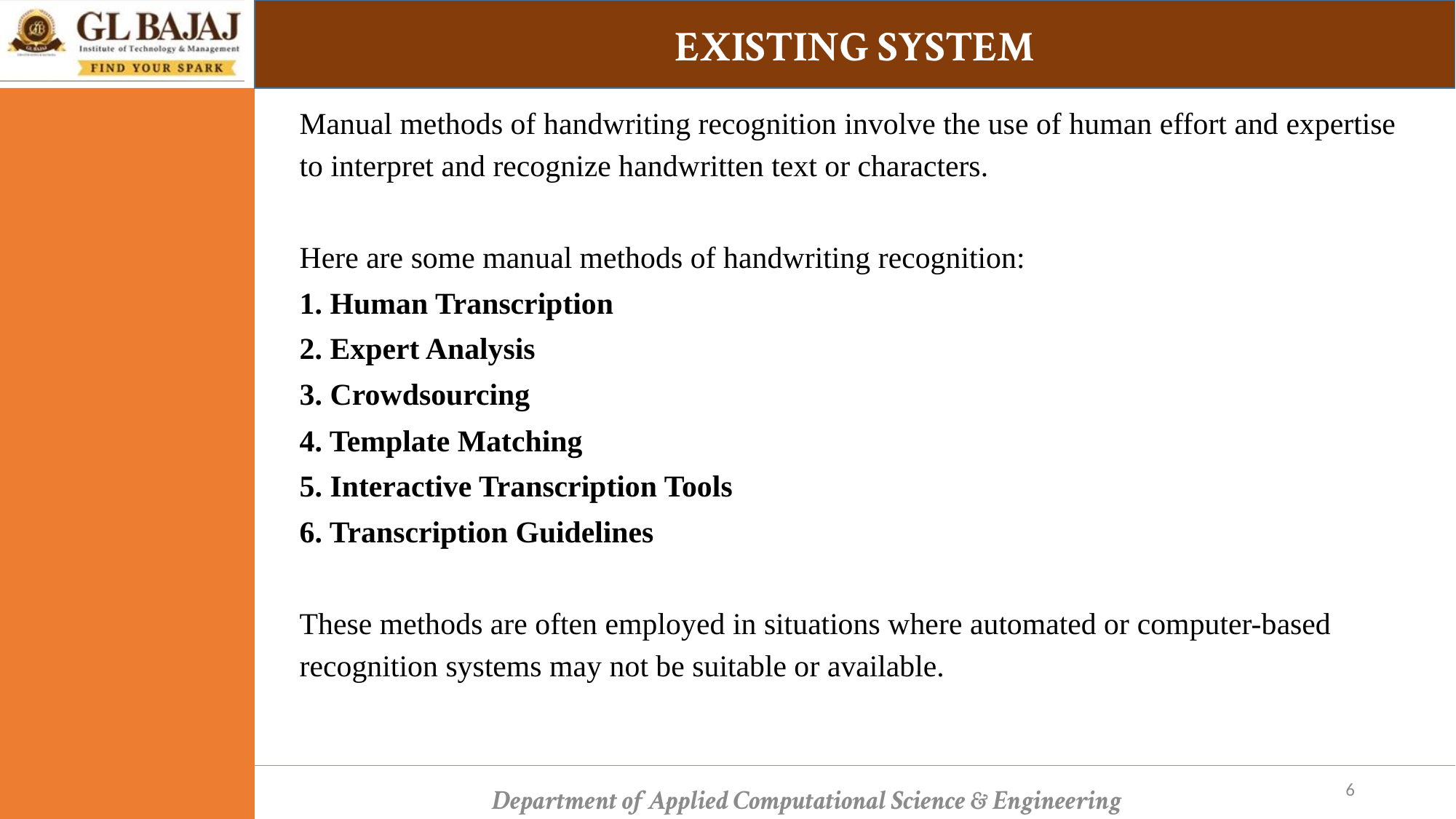

EXISTING SYSTEM

Manual methods of handwriting recognition involve the use of human effort and expertise to interpret and recognize handwritten text or characters.

Here are some manual methods of handwriting recognition:
1. Human Transcription
2. Expert Analysis
3. Crowdsourcing
4. Template Matching
5. Interactive Transcription Tools
6. Transcription Guidelines

These methods are often employed in situations where automated or computer-based recognition systems may not be suitable or available.

6
Department of Applied Computational Science & Engineering